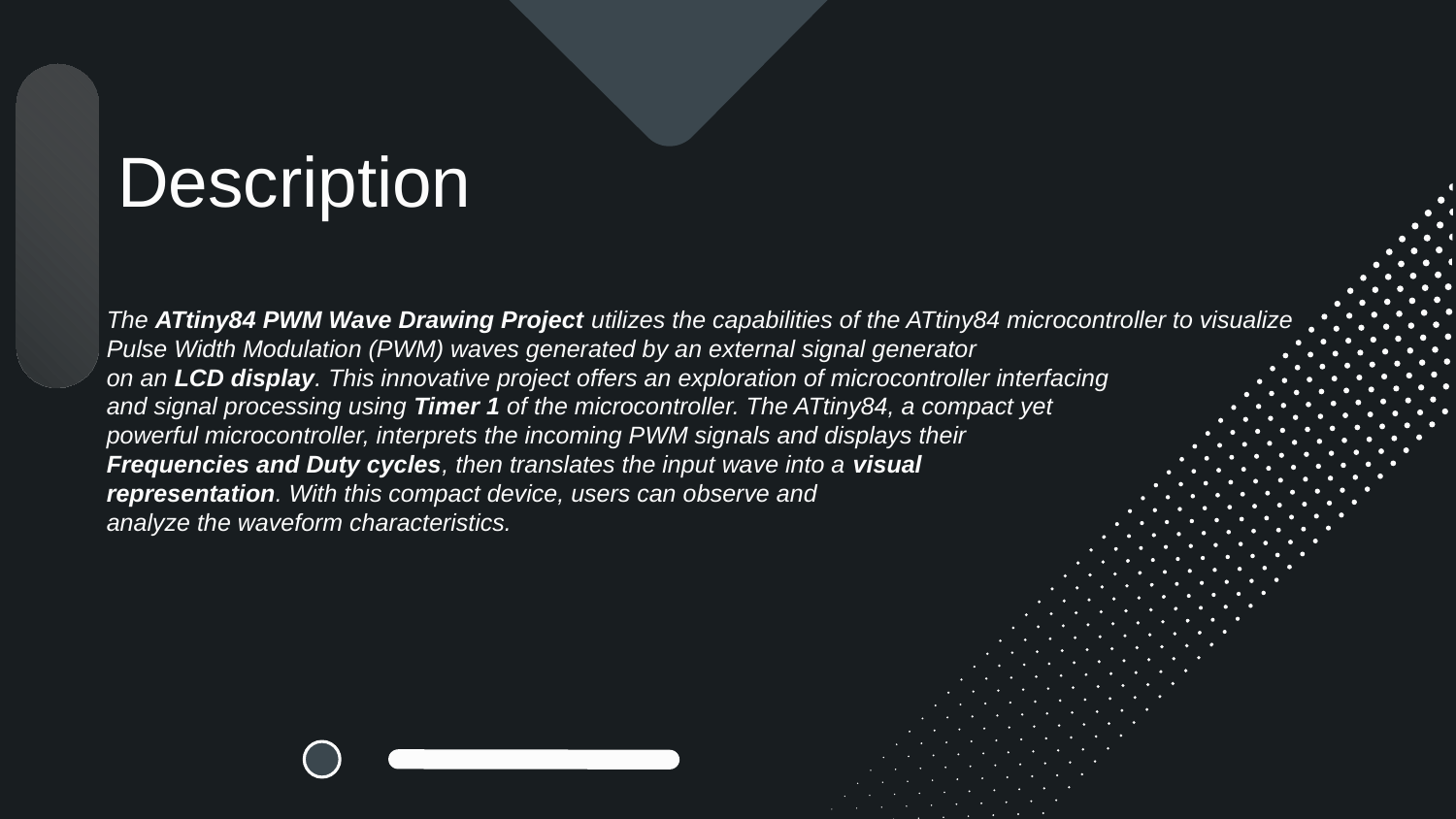

# Description

The ATtiny84 PWM Wave Drawing Project utilizes the capabilities of the ATtiny84 microcontroller to visualize Pulse Width Modulation (PWM) waves generated by an external signal generator
on an LCD display. This innovative project offers an exploration of microcontroller interfacing
and signal processing using Timer 1 of the microcontroller. The ATtiny84, a compact yet
powerful microcontroller, interprets the incoming PWM signals and displays their
Frequencies and Duty cycles, then translates the input wave into a visual
representation. With this compact device, users can observe and
analyze the waveform characteristics.